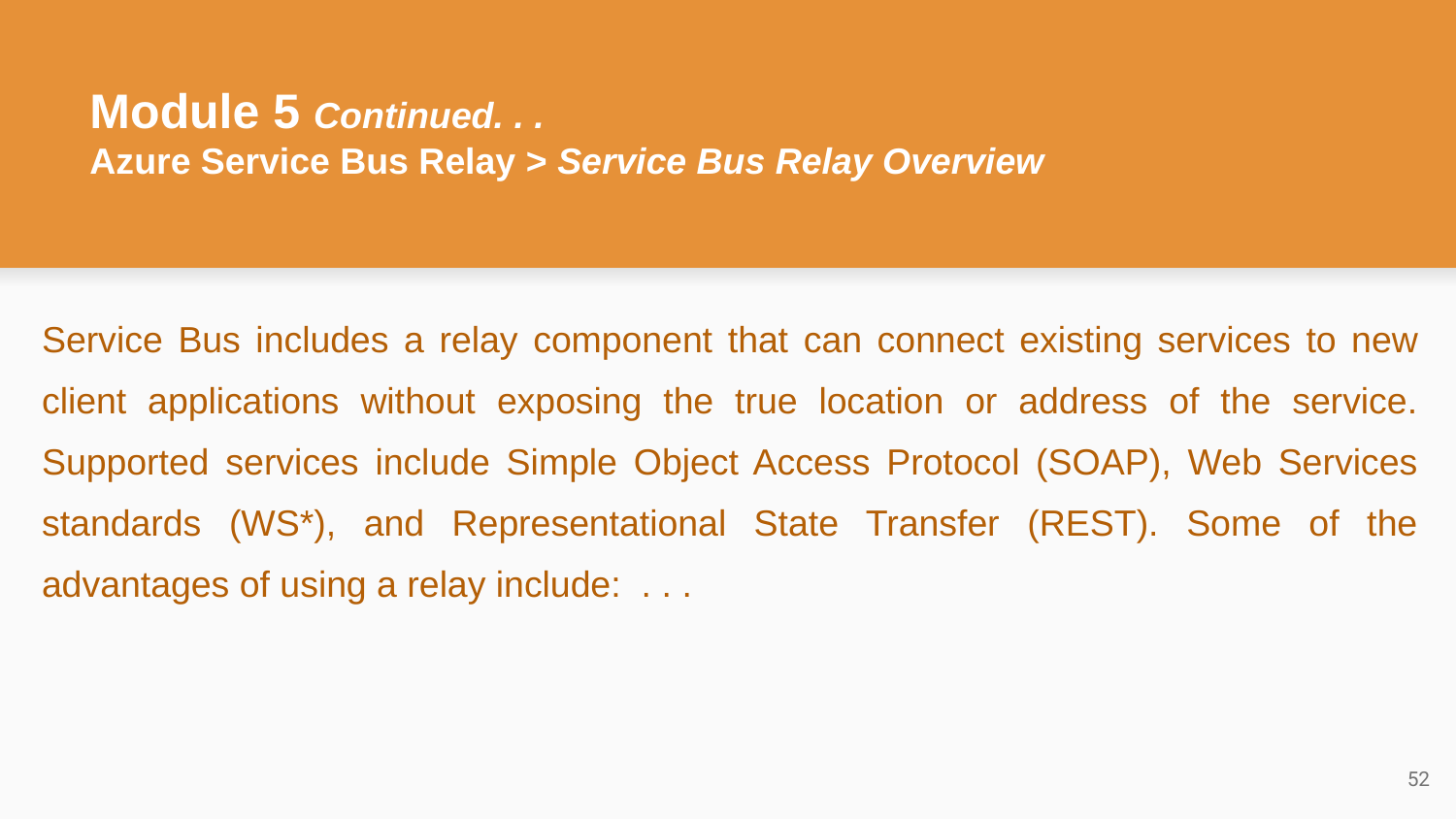

# Module 5 Continued. . .
Azure Service Bus Relay > Service Bus Relay Overview

Service Bus includes a relay component that can connect existing services to new client applications without exposing the true location or address of the service. Supported services include Simple Object Access Protocol (SOAP), Web Services standards (WS*), and Representational State Transfer (REST). Some of the advantages of using a relay include:  . . .
52